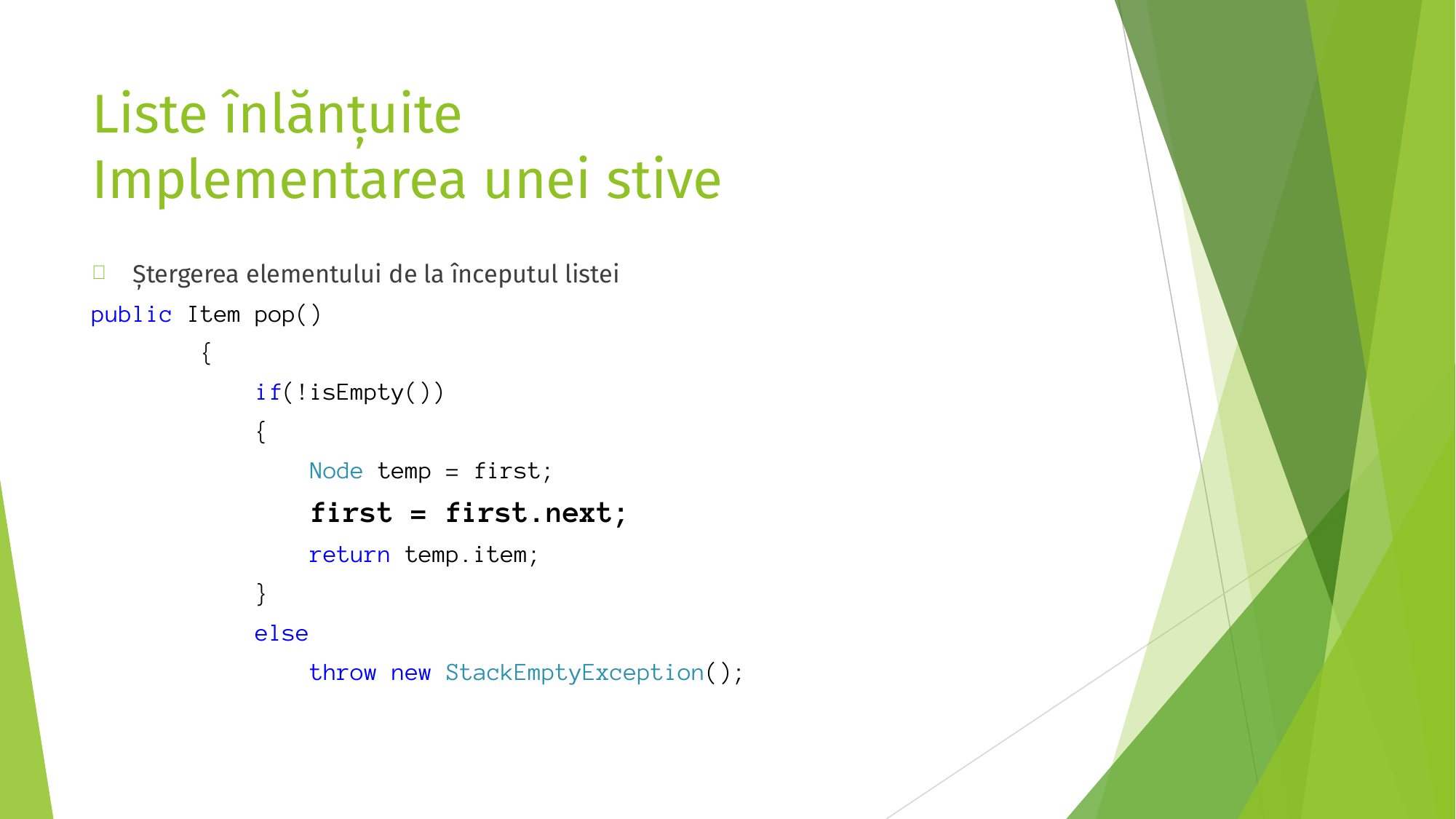

# Liste înlănțuite Implementarea unei stive
Ștergerea elementului de la începutul listei
public Item pop()
        {
            if(!isEmpty())
            {
                Node temp = first;
               first = first.next;
                return temp.item;
            }
            else
                throw new StackEmptyException();